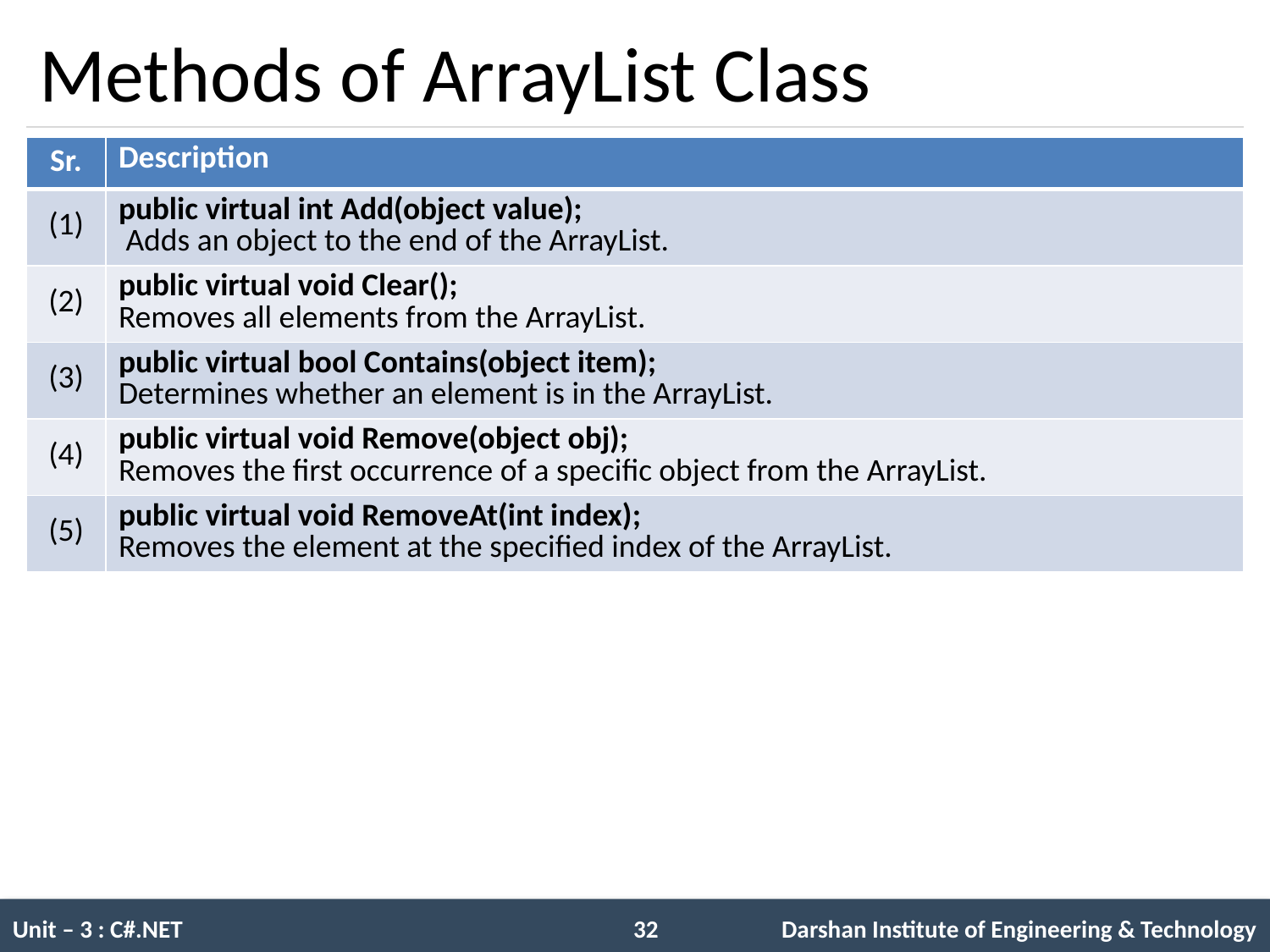

# Methods of ArrayList Class
| Sr. | Description |
| --- | --- |
| (1) | public virtual int Add(object value); Adds an object to the end of the ArrayList. |
| (2) | public virtual void Clear(); Removes all elements from the ArrayList. |
| (3) | public virtual bool Contains(object item); Determines whether an element is in the ArrayList. |
| (4) | public virtual void Remove(object obj); Removes the first occurrence of a specific object from the ArrayList. |
| (5) | public virtual void RemoveAt(int index); Removes the element at the specified index of the ArrayList. |